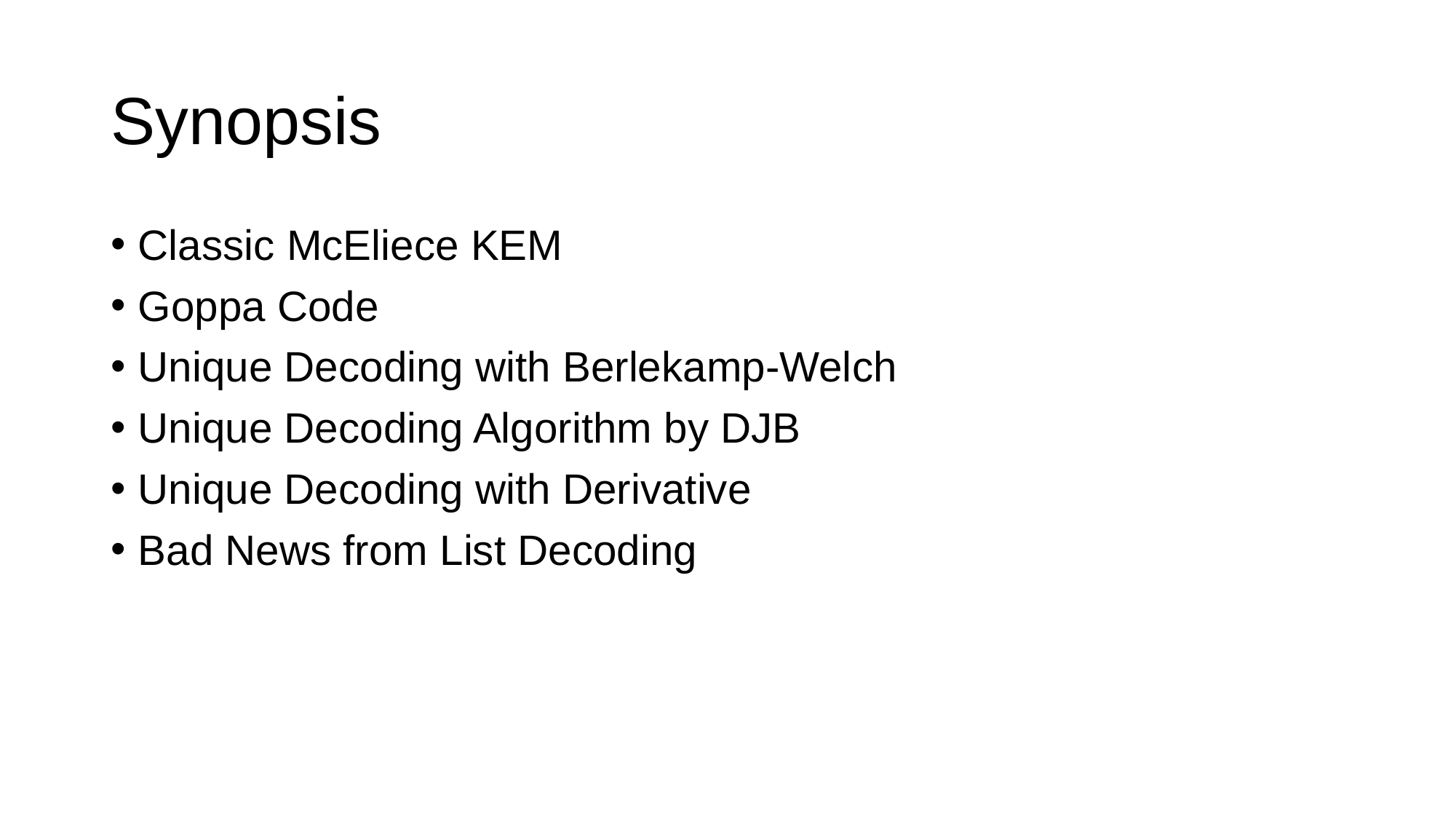

# Synopsis
Classic McEliece KEM
Goppa Code
Unique Decoding with Berlekamp-Welch
Unique Decoding Algorithm by DJB
Unique Decoding with Derivative
Bad News from List Decoding